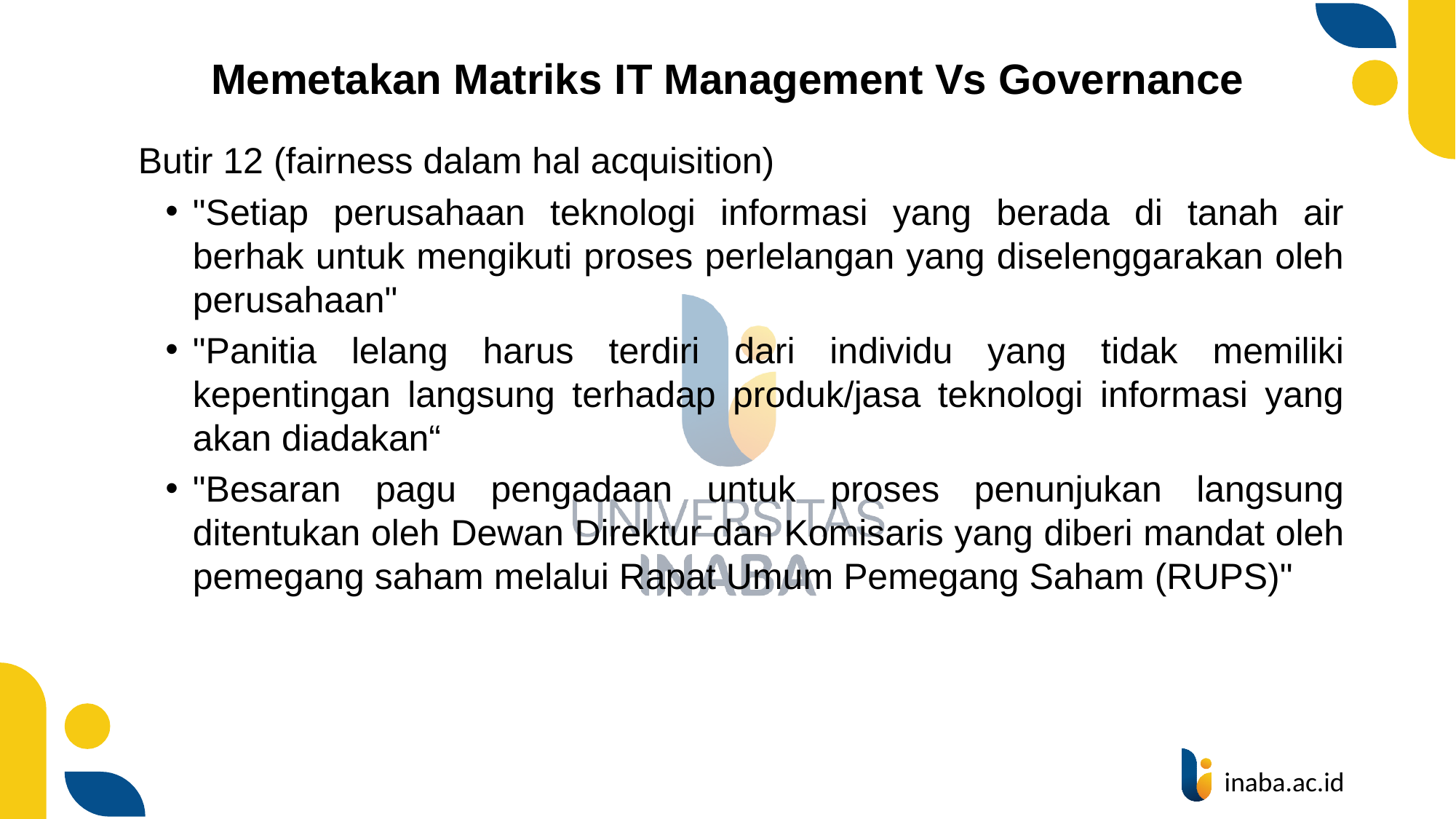

# Memetakan Matriks IT Management Vs Governance
	Butir 12 (fairness dalam hal acquisition)
"Setiap perusahaan teknologi informasi yang berada di tanah air berhak untuk mengikuti proses perlelangan yang diselenggarakan oleh perusahaan"
"Panitia lelang harus terdiri dari individu yang tidak memiliki kepentingan langsung terhadap produk/jasa teknologi informasi yang akan diadakan“
"Besaran pagu pengadaan untuk proses penunjukan langsung ditentukan oleh Dewan Direktur dan Komisaris yang diberi mandat oleh pemegang saham melalui Rapat Umum Pemegang Saham (RUPS)"